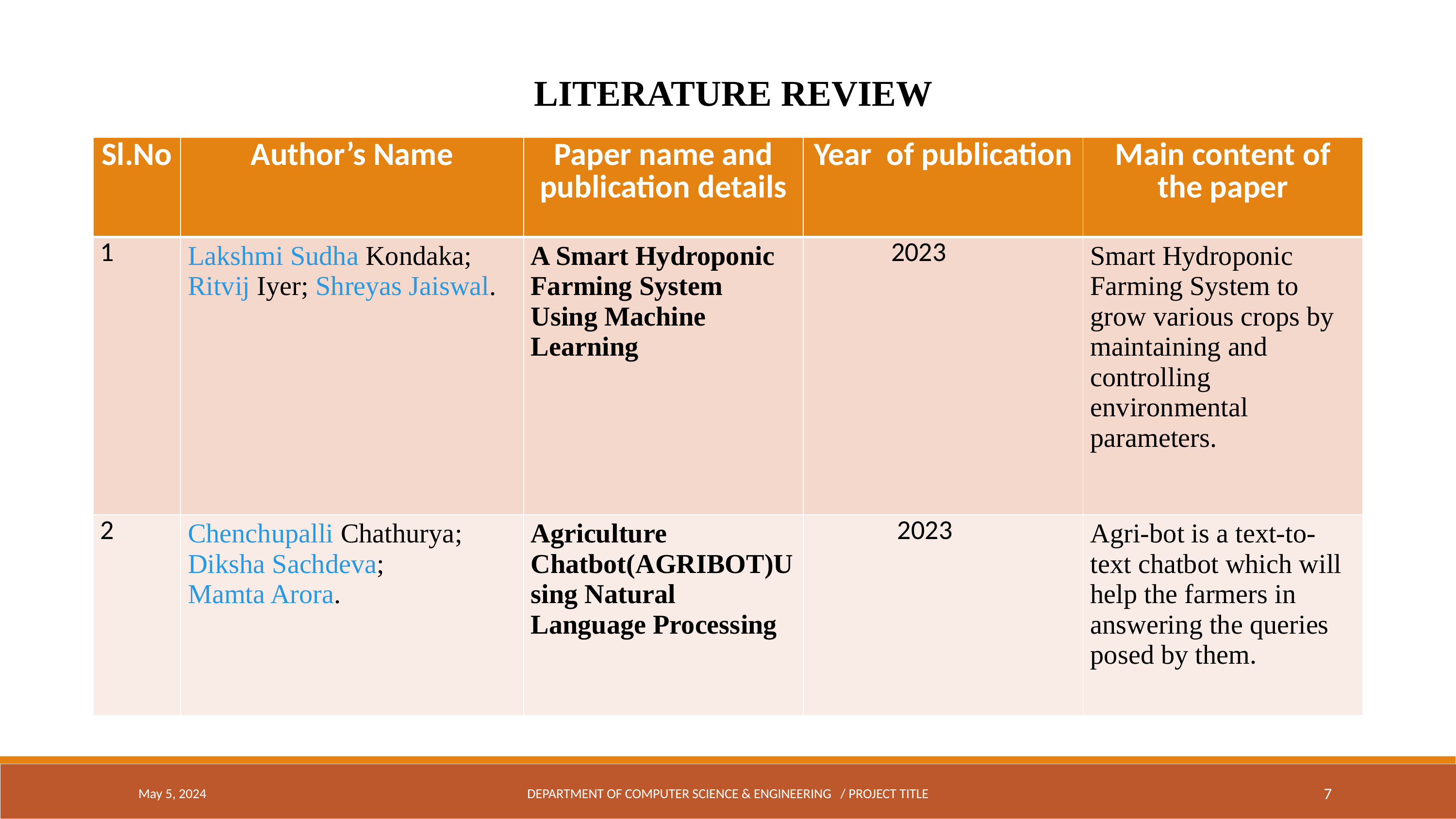

LITERATURE REVIEW
| Sl.No | Author’s Name | Paper name and publication details | Year of publication | Main content of the paper |
| --- | --- | --- | --- | --- |
| 1 | Lakshmi Sudha Kondaka; Ritvij Iyer; Shreyas Jaiswal. | A Smart Hydroponic Farming System Using Machine Learning | 2023 | Smart Hydroponic Farming System to grow various crops by maintaining and controlling environmental parameters. |
| 2 | Chenchupalli Chathurya; Diksha Sachdeva; Mamta Arora. | Agriculture Chatbot(AGRIBOT)Using Natural Language Processing | 2023 | Agri-bot is a text-to-text chatbot which will help the farmers in answering the queries posed by them. |
May 5, 2024
DEPARTMENT OF COMPUTER SCIENCE & ENGINEERING   / PROJECT TITLE
7